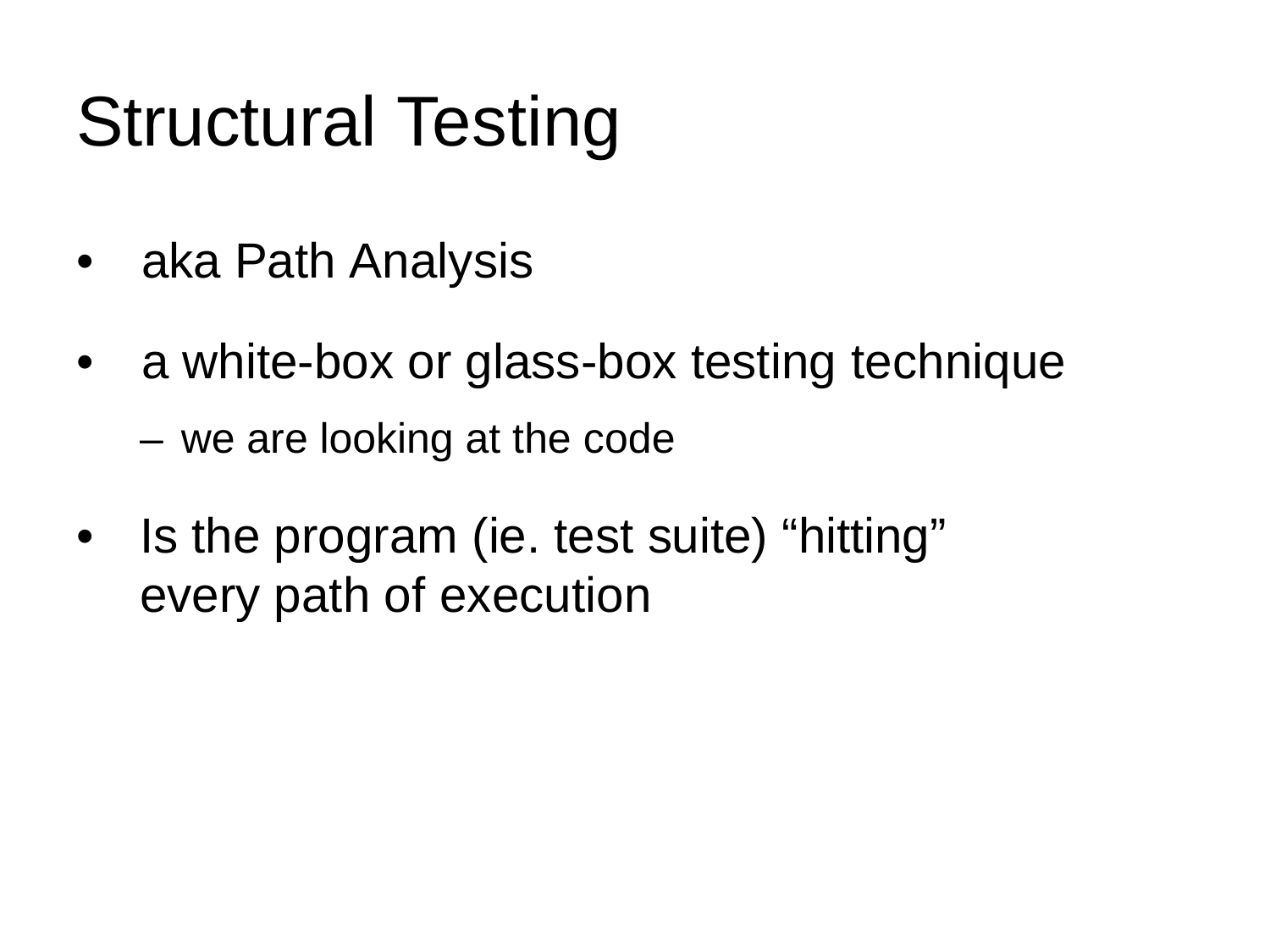

# Structural Testing
• 	aka Path Analysis
• 	a white-box or glass-box testing technique
–  we are looking at the code
• 	Is the program (ie. test suite) “hitting”  every path of execution